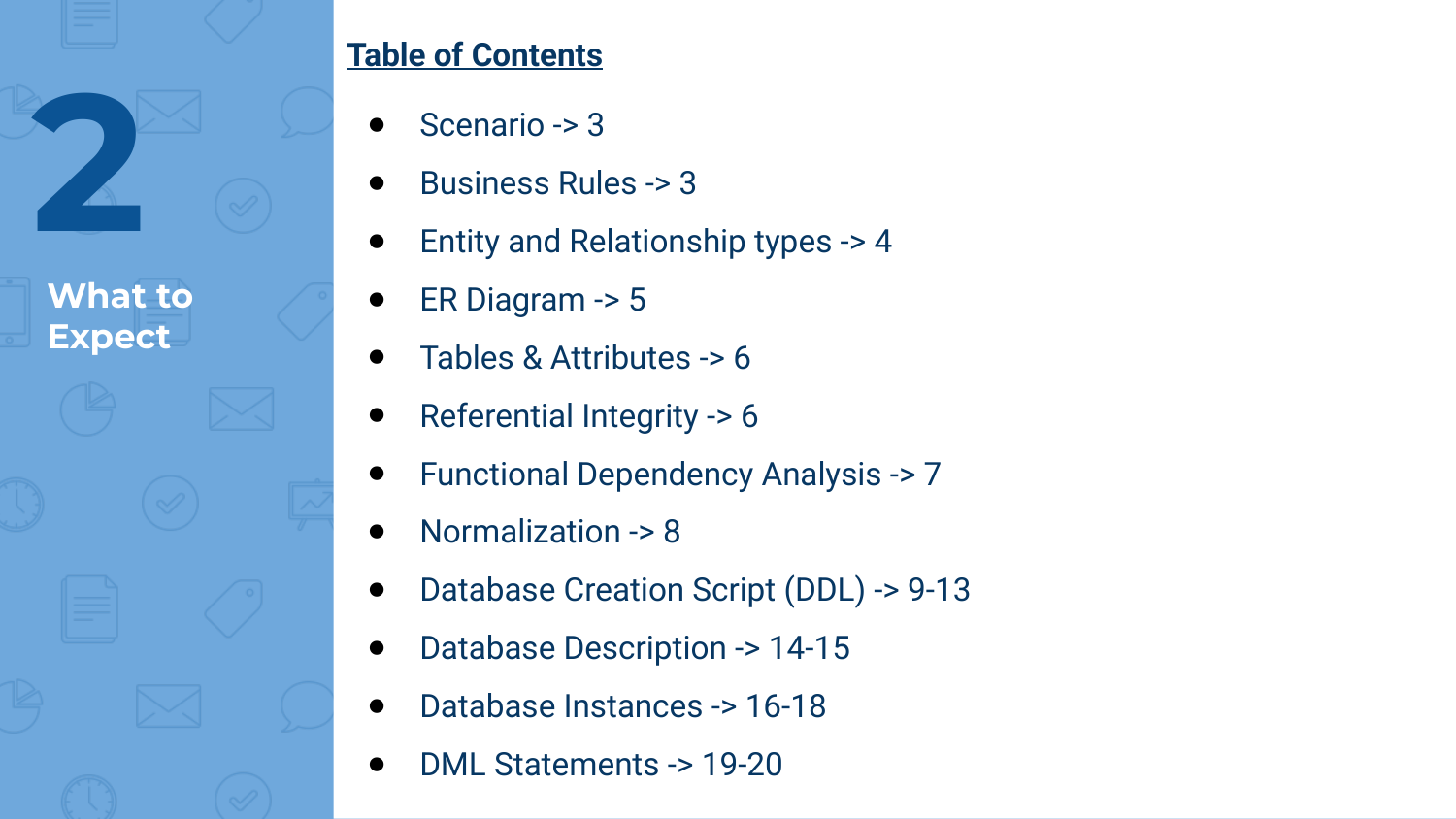

Table of Contents
Scenario -> 3
Business Rules -> 3
Entity and Relationship types -> 4
ER Diagram -> 5
Tables & Attributes -> 6
Referential Integrity -> 6
Functional Dependency Analysis -> 7
Normalization -> 8
Database Creation Script (DDL) -> 9-13
Database Description -> 14-15
Database Instances -> 16-18
DML Statements -> 19-20

2
# What to Expect